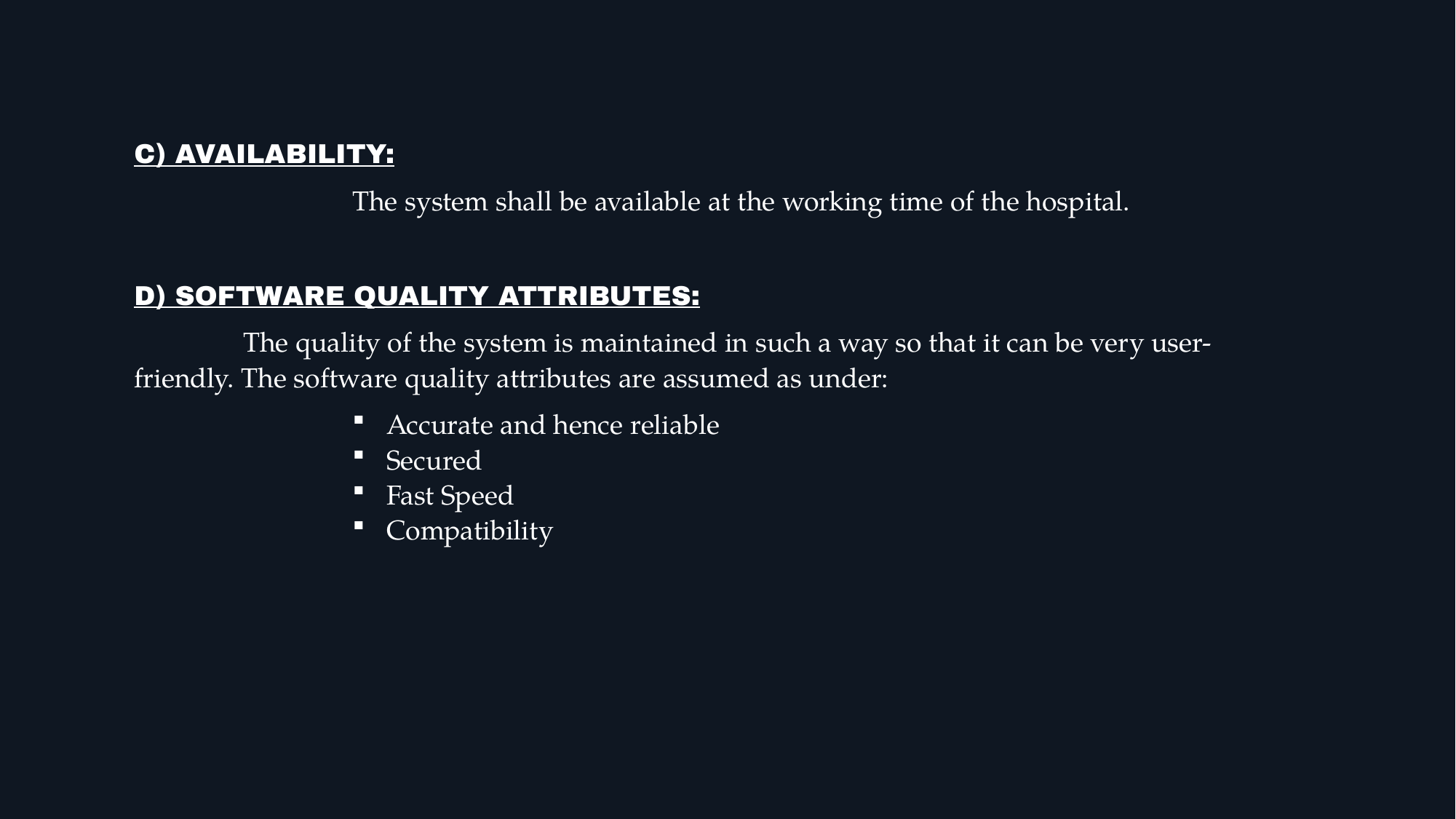

C) AVAILABILITY:
		The system shall be available at the working time of the hospital.

D) SOFTWARE QUALITY ATTRIBUTES:
	The quality of the system is maintained in such a way so that it can be very user-	friendly. The software quality attributes are assumed as under:
Accurate and hence reliable
Secured
Fast Speed
Compatibility